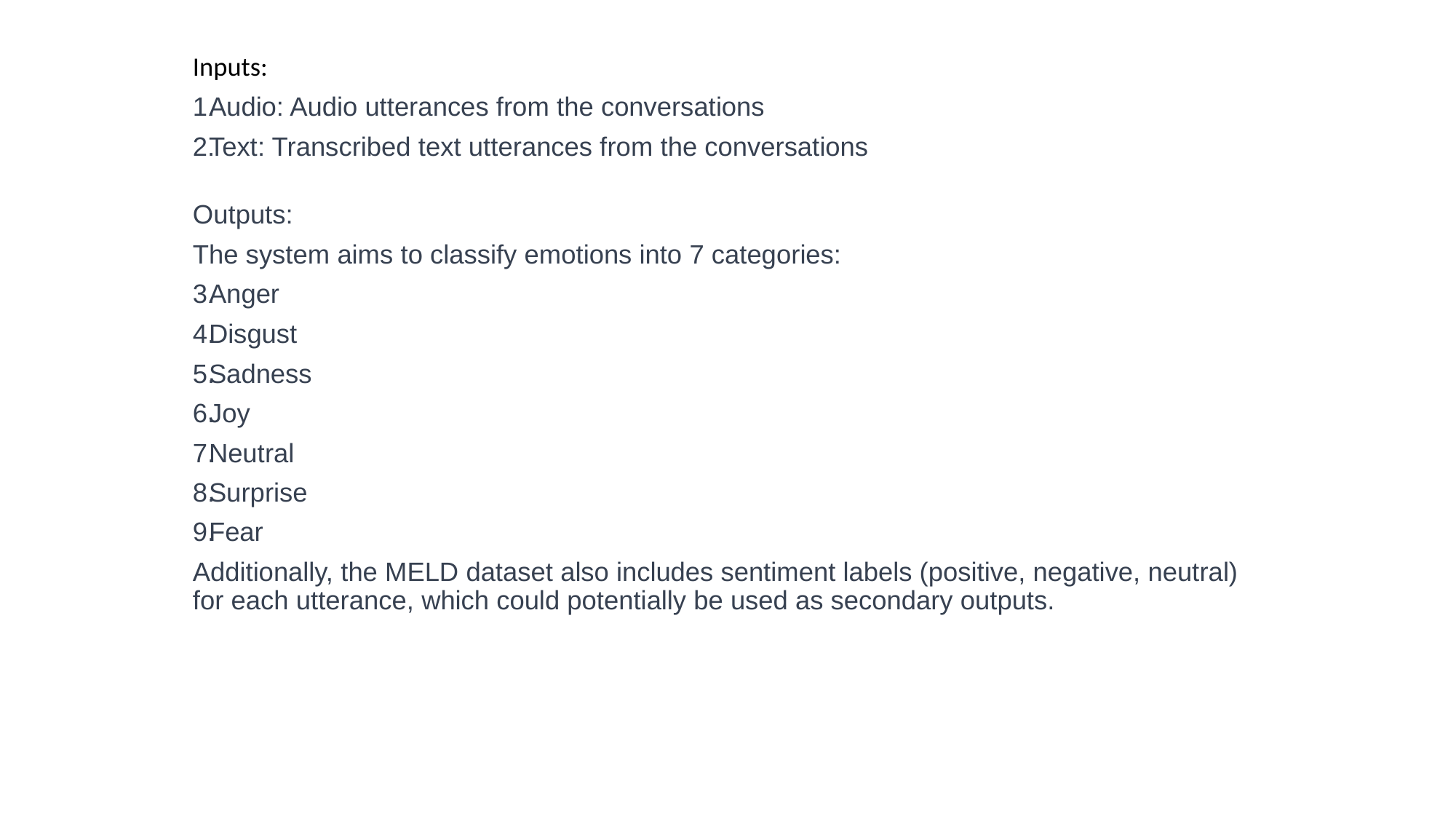

Inputs:
Audio: Audio utterances from the conversations
Text: Transcribed text utterances from the conversations
Outputs:
The system aims to classify emotions into 7 categories:
Anger
Disgust
Sadness
Joy
Neutral
Surprise
Fear
Additionally, the MELD dataset also includes sentiment labels (positive, negative, neutral) for each utterance, which could potentially be used as secondary outputs.